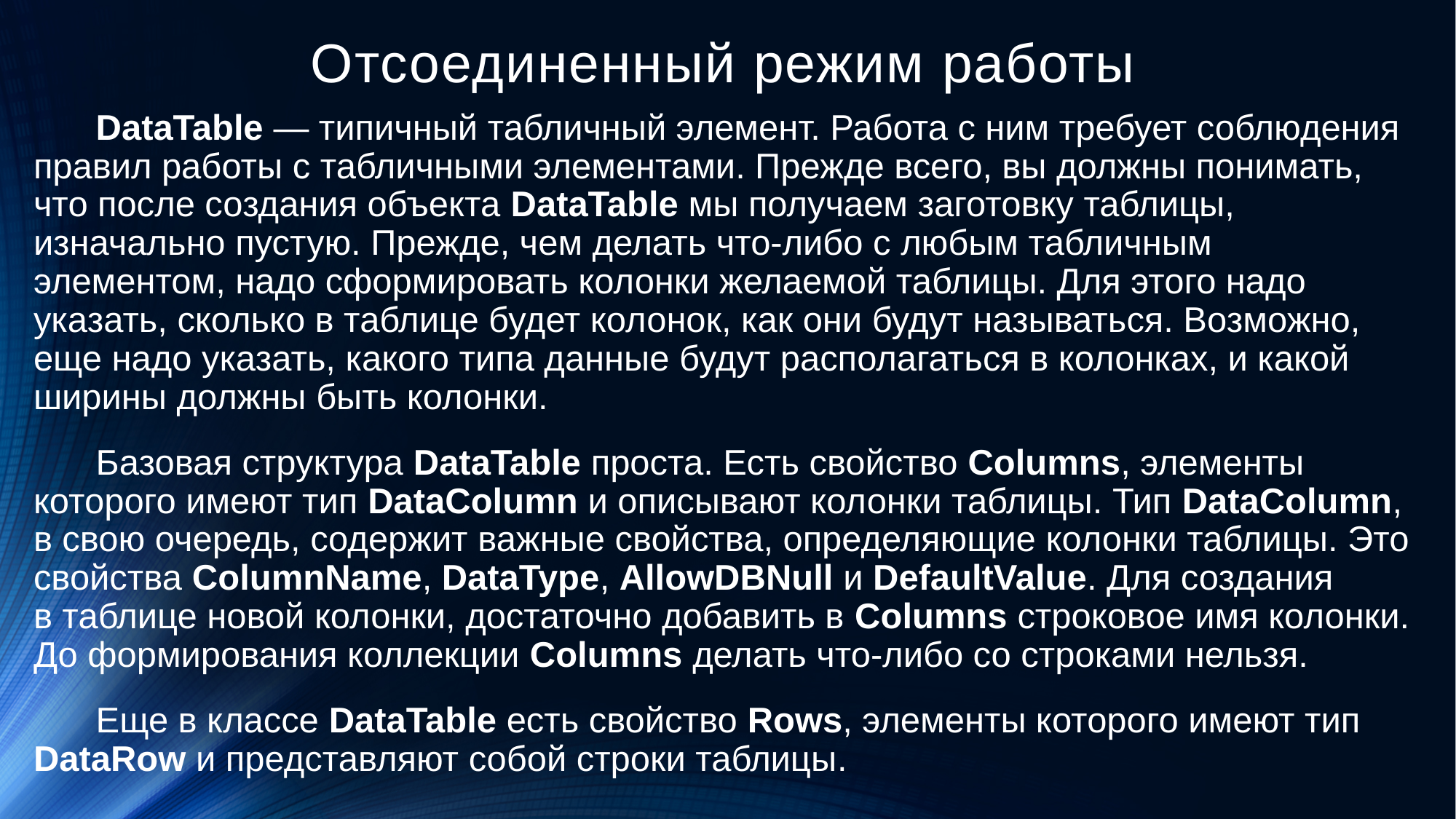

# Отсоединенный режим работы
DataTable — типичный табличный элемент. Работа с ним требует соблюдения правил работы с табличными элементами. Прежде всего, вы должны понимать, что после создания объекта DataTable мы получаем заготовку таблицы, изначально пустую. Прежде, чем делать что-либо с любым табличным элементом, надо сформировать колонки желаемой таблицы. Для этого надо указать, сколько в таблице будет колонок, как они будут называться. Возможно, еще надо указать, какого типа данные будут располагаться в колонках, и какой ширины должны быть колонки.
Базовая структура DataTable проста. Есть свойство Columns, элементы которого имеют тип DataColumn и описывают колонки таблицы. Тип DataColumn, в свою очередь, содержит важные свойства, определяющие колонки таблицы. Это свойства ColumnName, DataType, AllowDBNull и DefaultValue. Для создания в таблице новой колонки, достаточно добавить в Columns строковое имя колонки. До формирования коллекции Columns делать что-либо со строками нельзя.
Еще в классе DataTable есть свойство Rows, элементы которого имеют тип DataRow и представляют собой строки таблицы.